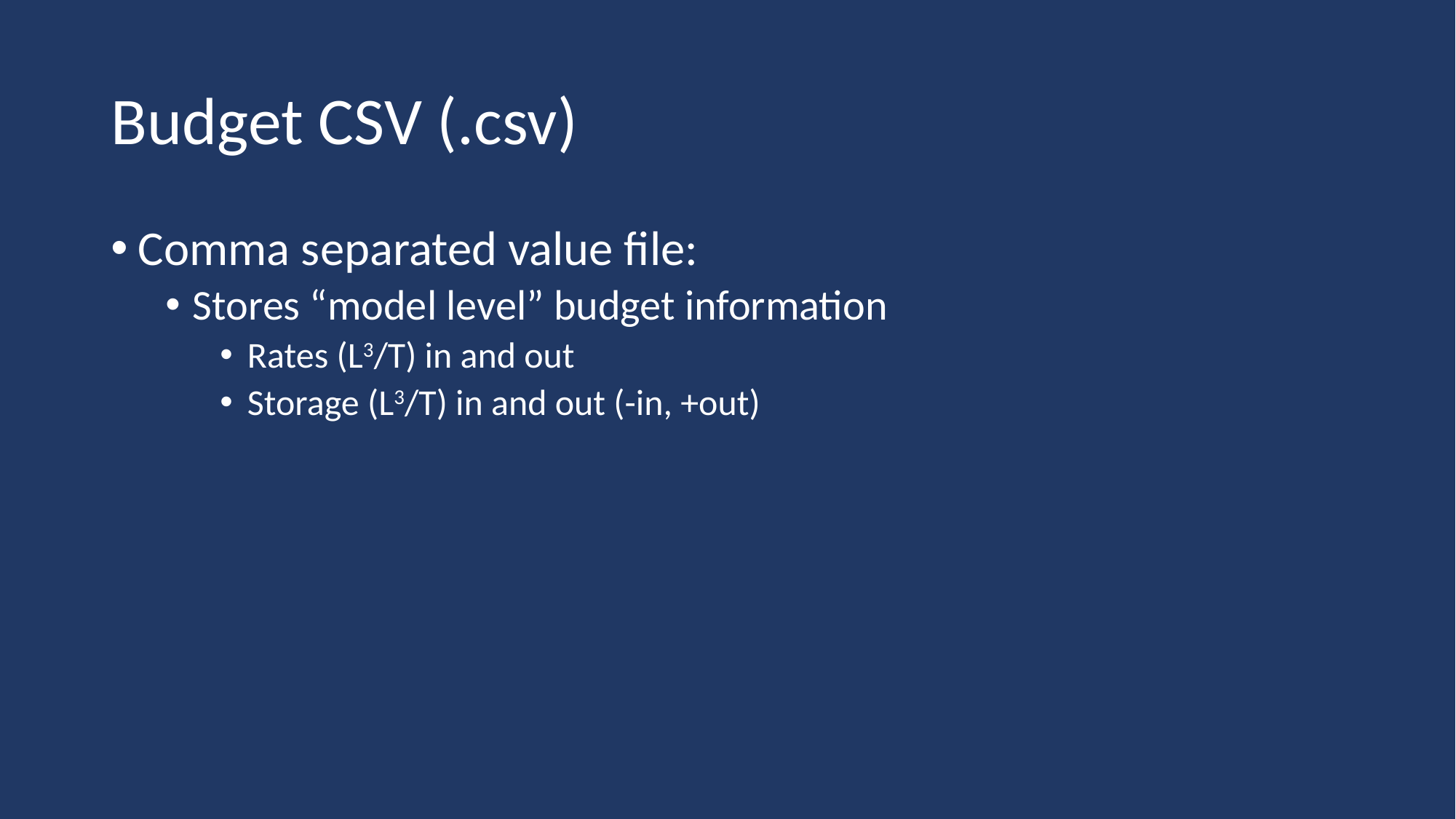

# Budget CSV (.csv)
Comma separated value file:
Stores “model level” budget information
Rates (L3/T) in and out
Storage (L3/T) in and out (-in, +out)